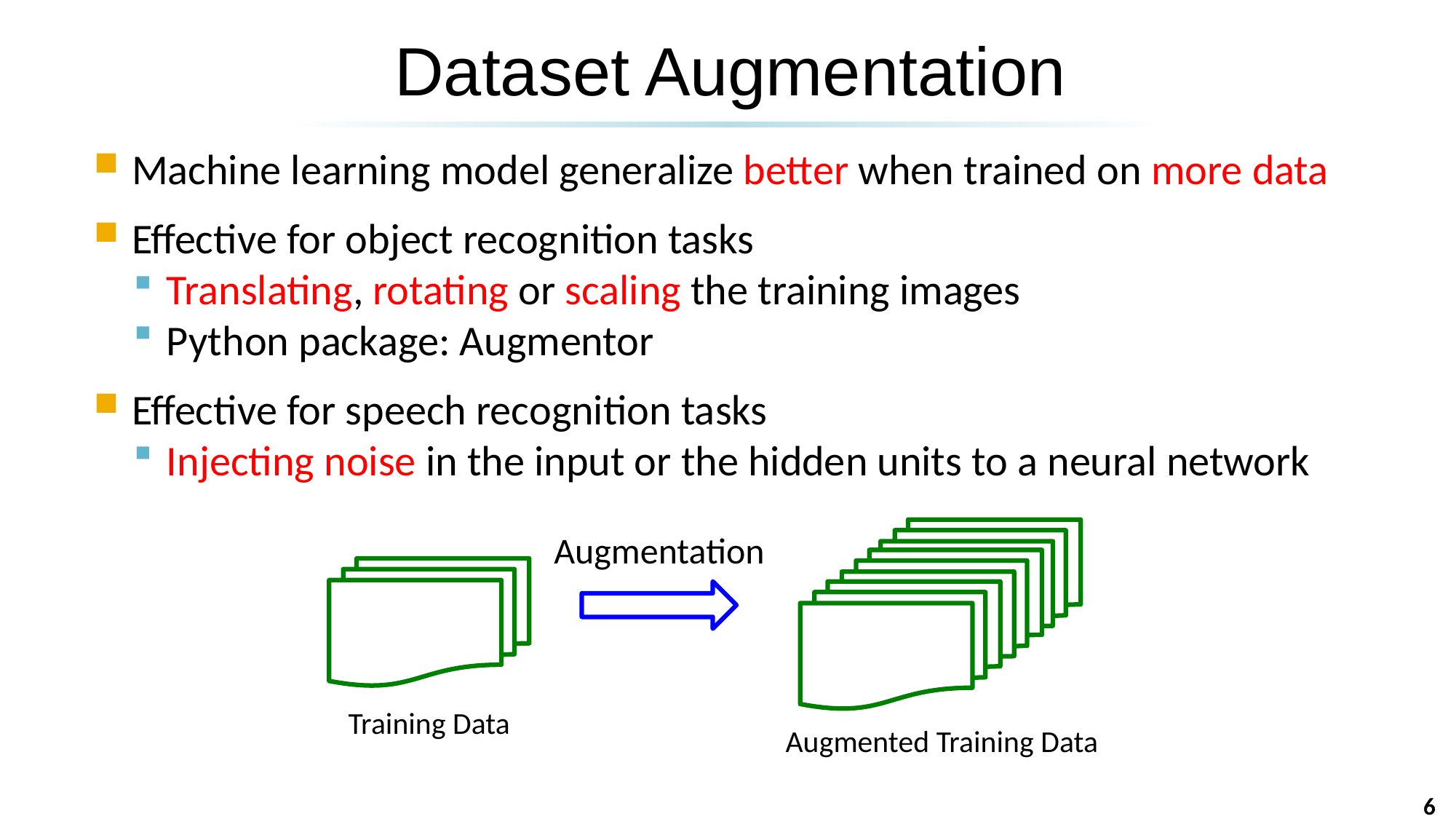

# Dataset Augmentation
Machine learning model generalize better when trained on more data
Effective for object recognition tasks
Translating, rotating or scaling the training images
Python package: Augmentor
Effective for speech recognition tasks
Injecting noise in the input or the hidden units to a neural network

Augmentation

Training Data
Augmented Training Data
6